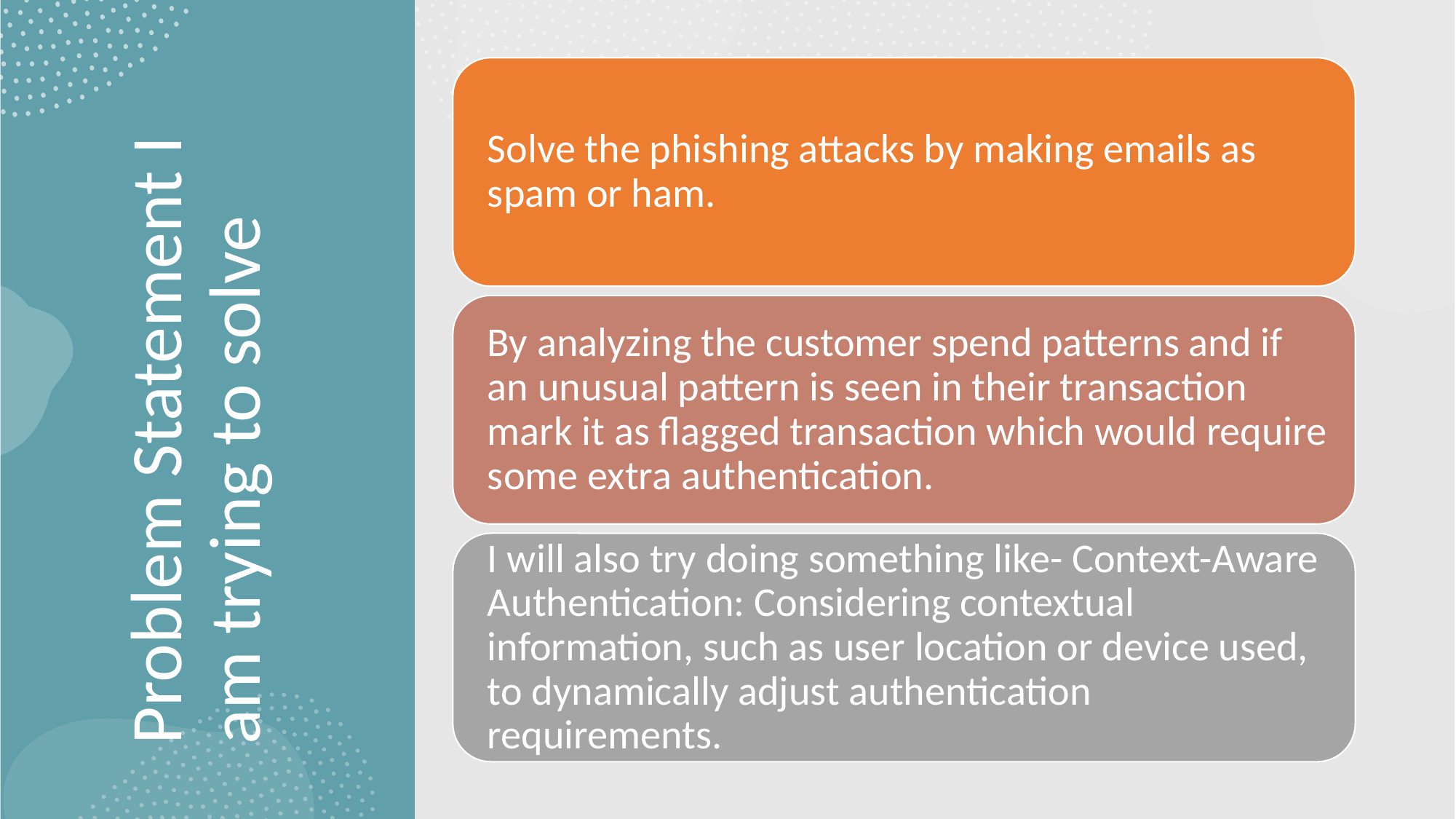

Solve the phishing attacks by making emails as spam or ham.
By analyzing the customer spend patterns and if an unusual pattern is seen in their transaction mark it as flagged transaction which would require some extra authentication.
I will also try doing something like- Context-Aware Authentication: Considering contextual information, such as user location or device used, to dynamically adjust authentication requirements.
# Problem Statement I am trying to solve